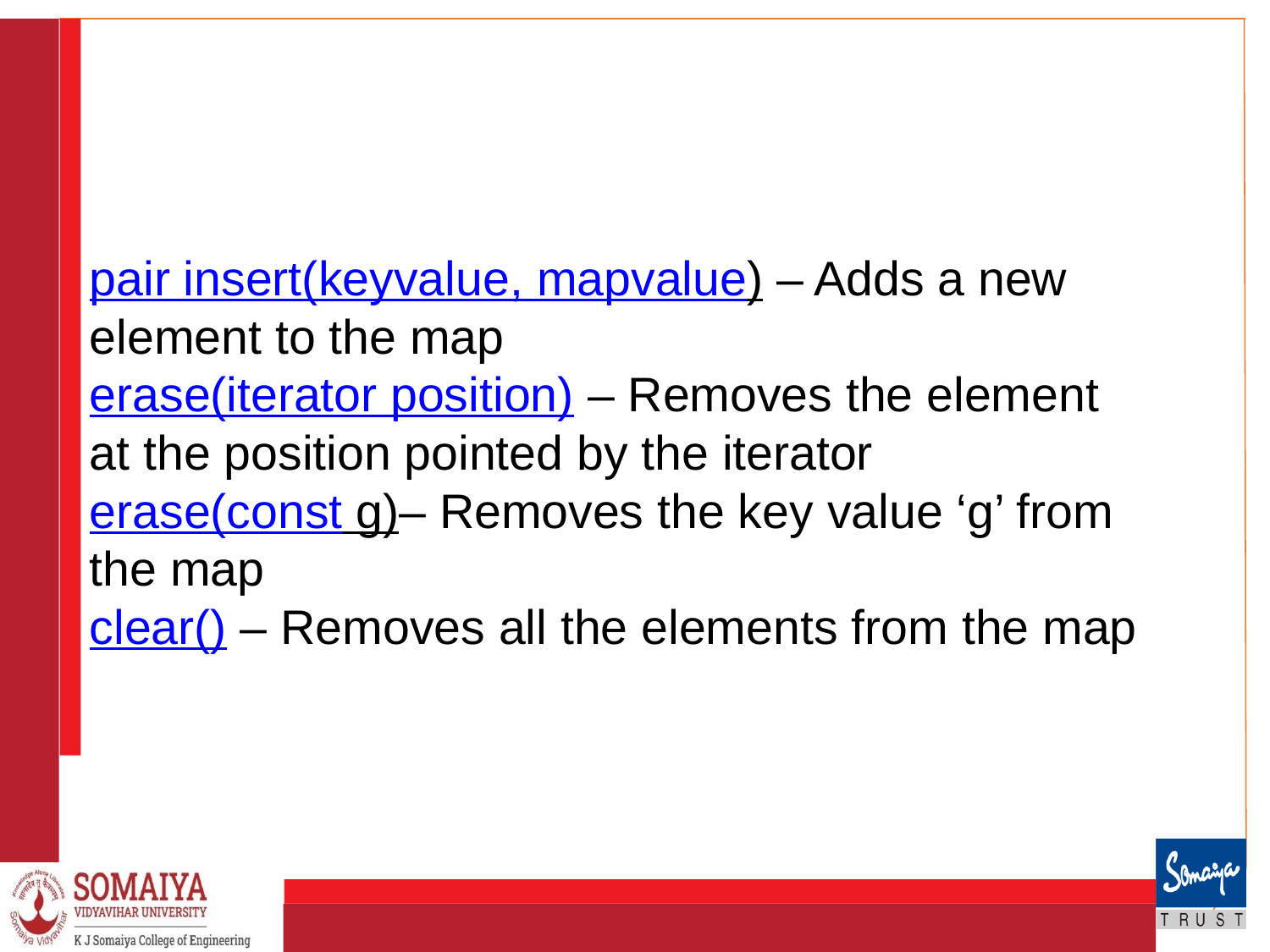

#
pair insert(keyvalue, mapvalue) – Adds a new element to the map
erase(iterator position) – Removes the element at the position pointed by the iterator
erase(const g)– Removes the key value ‘g’ from the map
clear() – Removes all the elements from the map